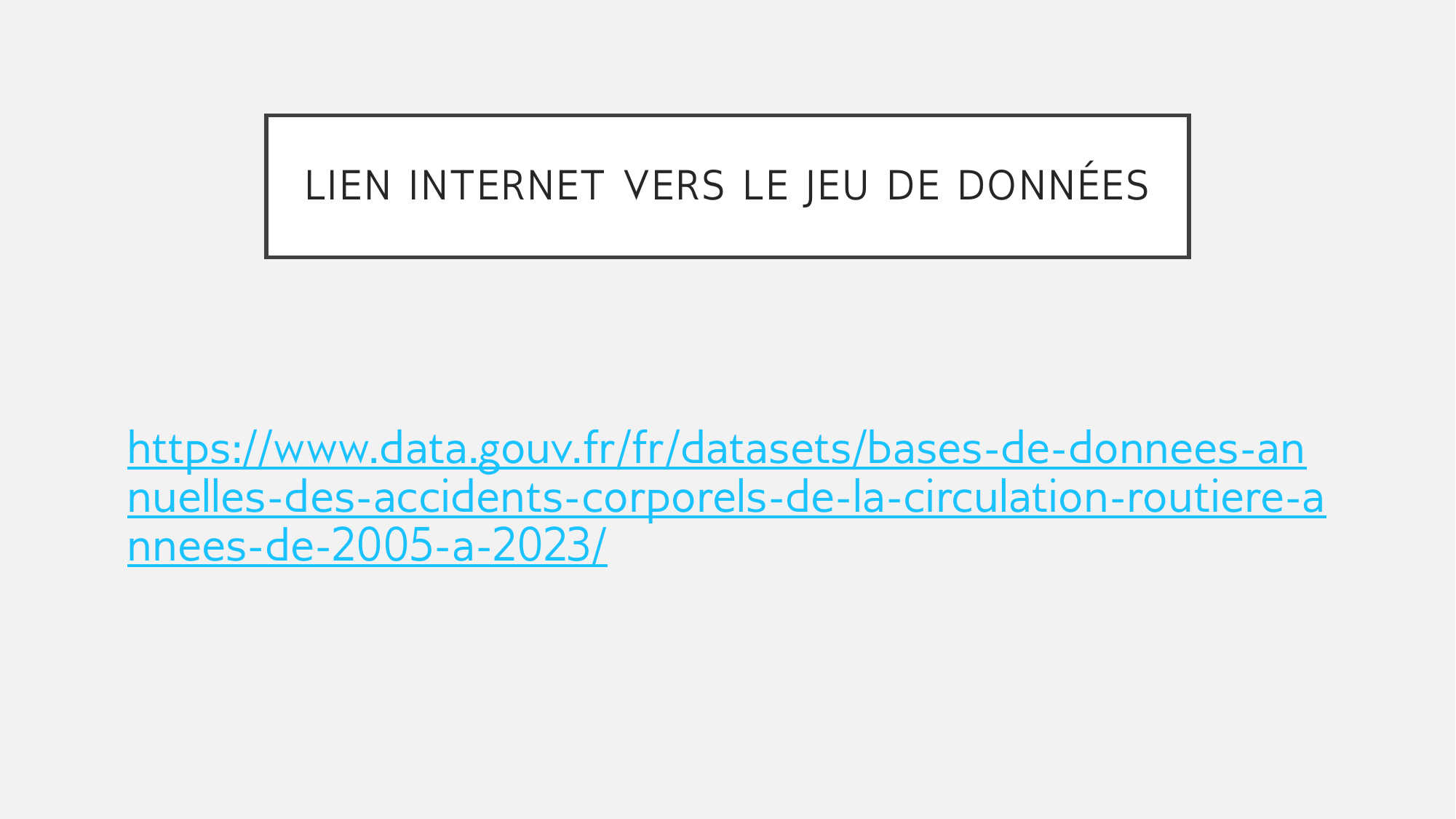

# Lien internet vers le jeu de données
https://www.data.gouv.fr/fr/datasets/bases-de-donnees-annuelles-des-accidents-corporels-de-la-circulation-routiere-annees-de-2005-a-2023/